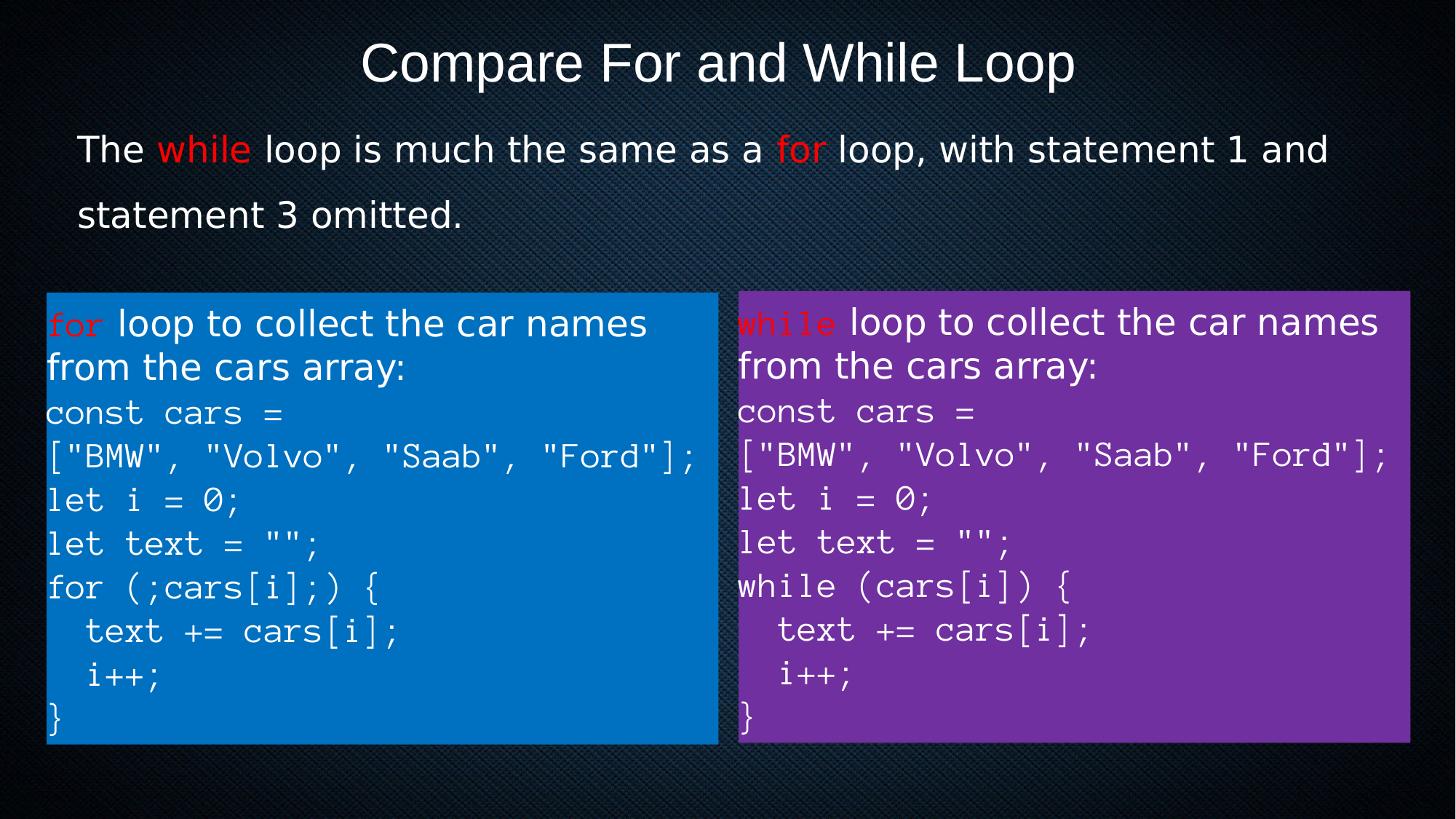

Compare For and While Loop
The while loop is much the same as a for loop, with statement 1 and statement 3 omitted.
while loop to collect the car names from the cars array:
const cars = ["BMW", "Volvo", "Saab", "Ford"];
let i = 0;
let text = "";
while (cars[i]) {
  text += cars[i];
  i++;
}
for loop to collect the car names from the cars array:
const cars = ["BMW", "Volvo", "Saab", "Ford"];
let i = 0;
let text = "";
for (;cars[i];) {
  text += cars[i];
  i++;
}